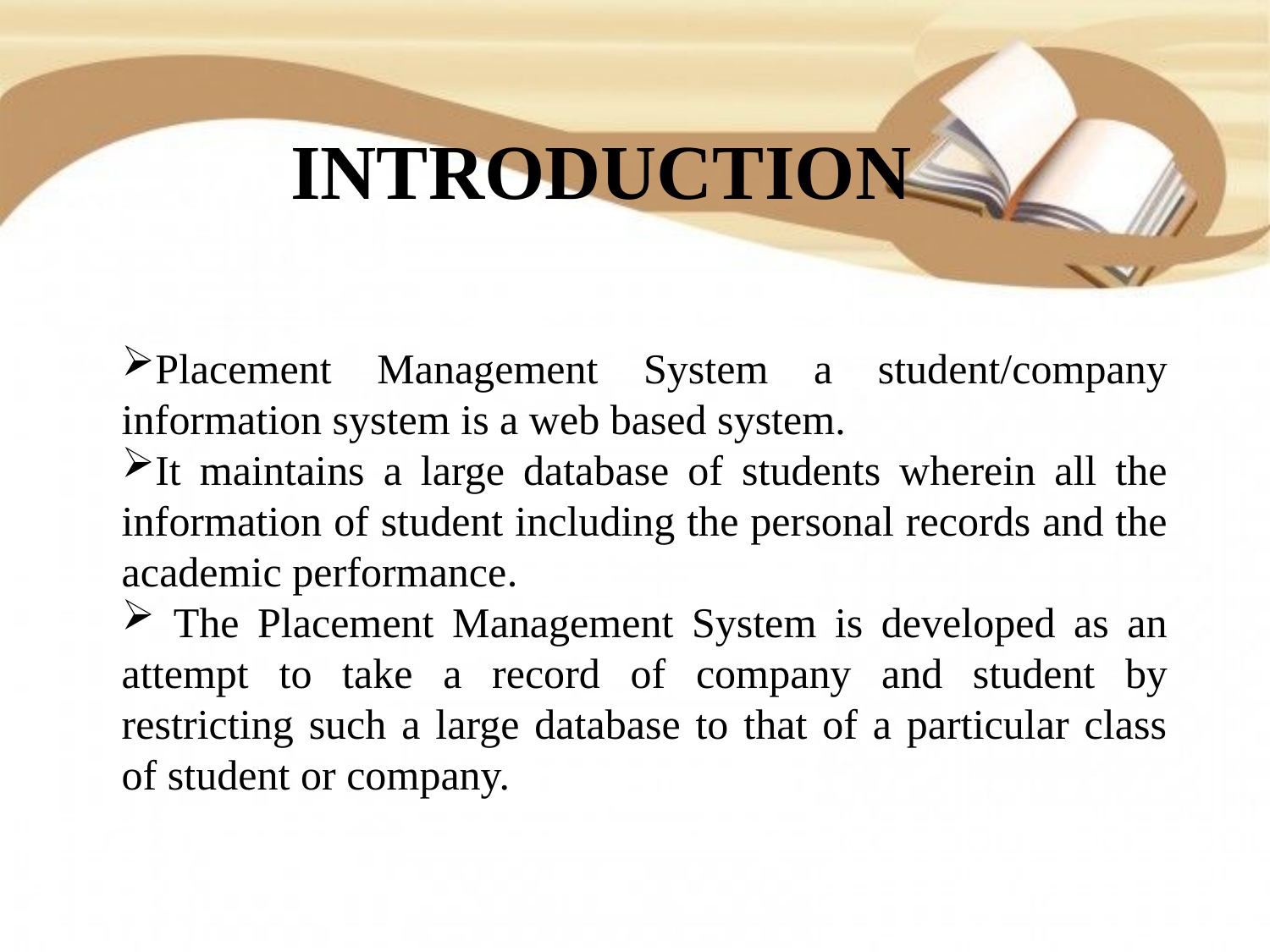

# INTRODUCTION
Placement Management System a student/company information system is a web based system.
It maintains a large database of students wherein all the information of student including the personal records and the academic performance.
 The Placement Management System is developed as an attempt to take a record of company and student by restricting such a large database to that of a particular class of student or company.